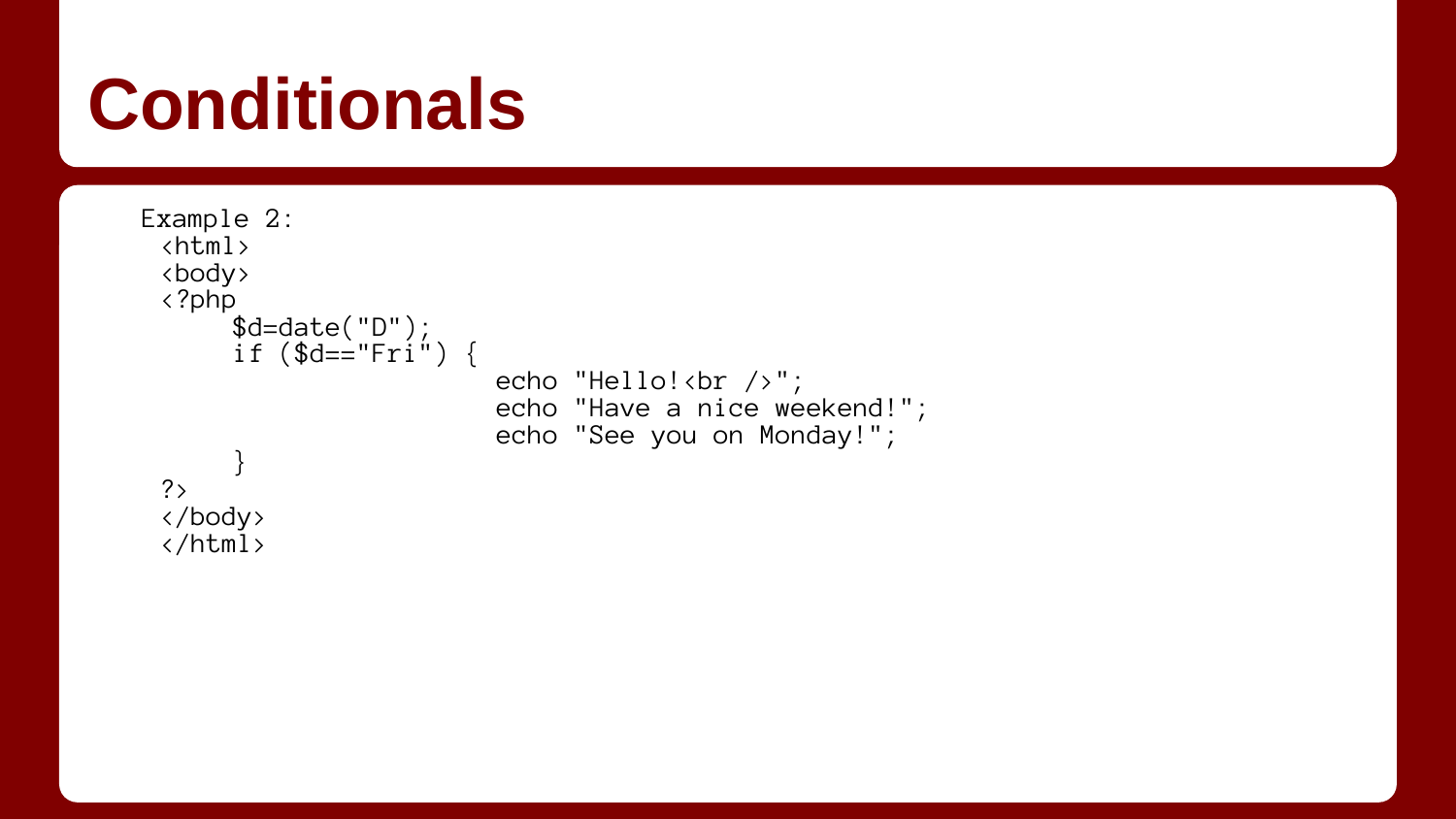

# Conditionals
Example 2:
<html>
<body>
<?php
$d=date("D");
if ($d=="Fri") {
  			echo "Hello!<br />";
  			echo "Have a nice weekend!";
  			echo "See you on Monday!";
}
?>
</body>
</html>